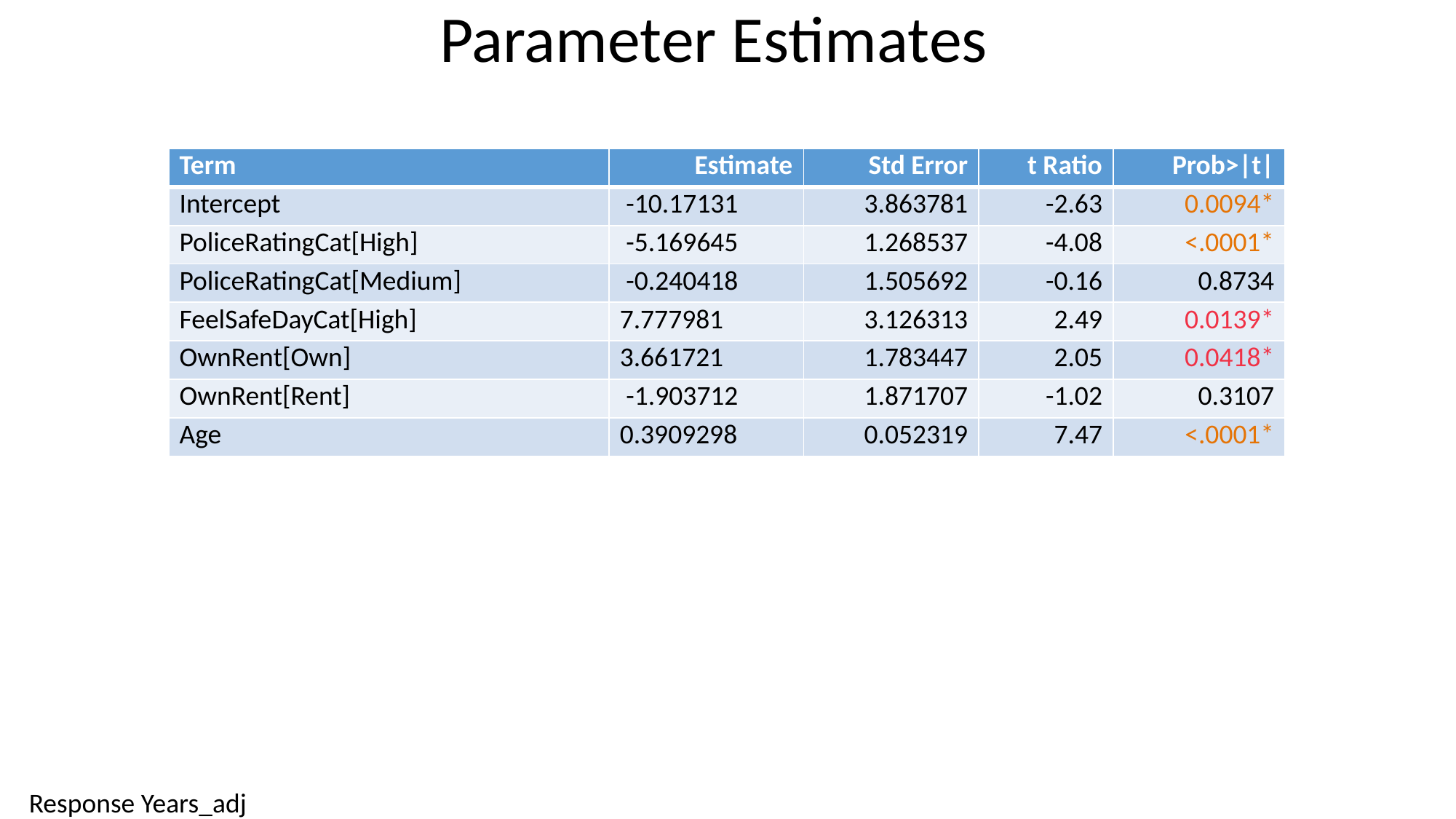

# Parameter Estimates
| Term | Estimate | Std Error | t Ratio | Prob>|t| |
| --- | --- | --- | --- | --- |
| Intercept | -10.17131 | 3.863781 | -2.63 | 0.0094\* |
| PoliceRatingCat[High] | -5.169645 | 1.268537 | -4.08 | <.0001\* |
| PoliceRatingCat[Medium] | -0.240418 | 1.505692 | -0.16 | 0.8734 |
| FeelSafeDayCat[High] | 7.777981 | 3.126313 | 2.49 | 0.0139\* |
| OwnRent[Own] | 3.661721 | 1.783447 | 2.05 | 0.0418\* |
| OwnRent[Rent] | -1.903712 | 1.871707 | -1.02 | 0.3107 |
| Age | 0.3909298 | 0.052319 | 7.47 | <.0001\* |
Response Years_adj